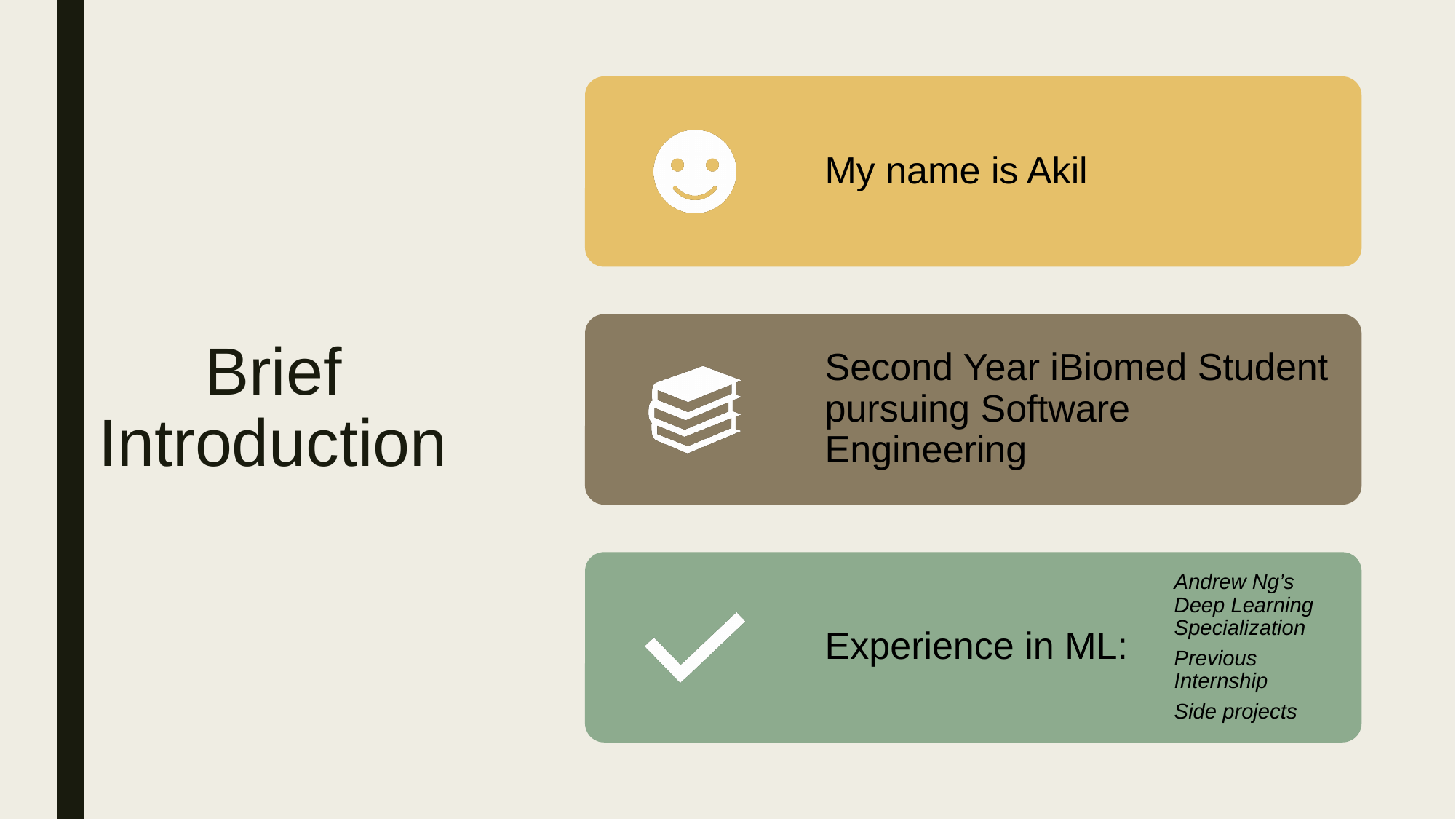

# Brief Introduction
My name is Akil
Second Year iBiomed Student pursuing Software Engineering
Experience in ML:
Andrew Ng’s Deep Learning Specialization
Previous Internship
Side projects